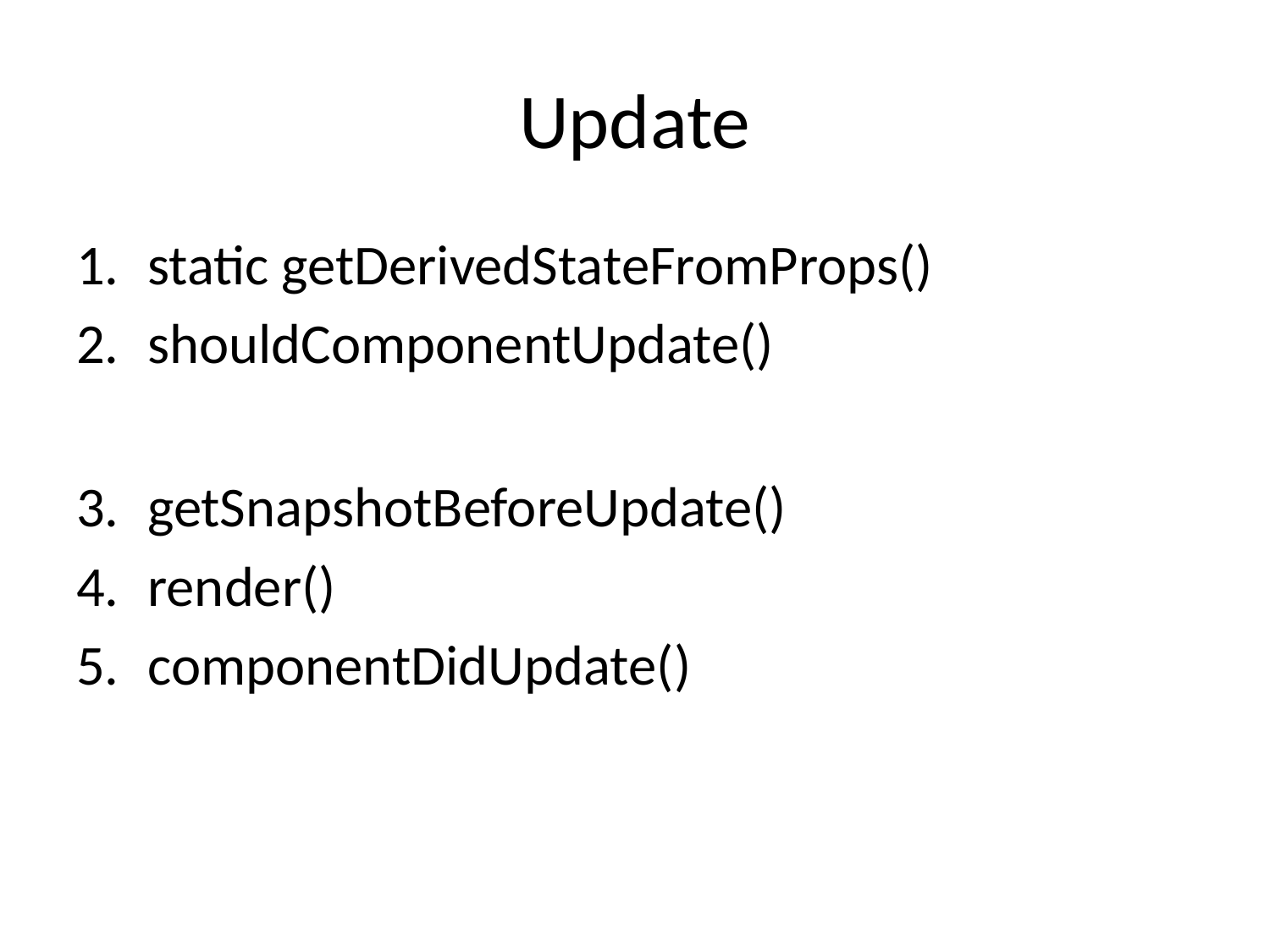

# Update
static getDerivedStateFromProps()
shouldComponentUpdate()

getSnapshotBeforeUpdate()
render()
componentDidUpdate()